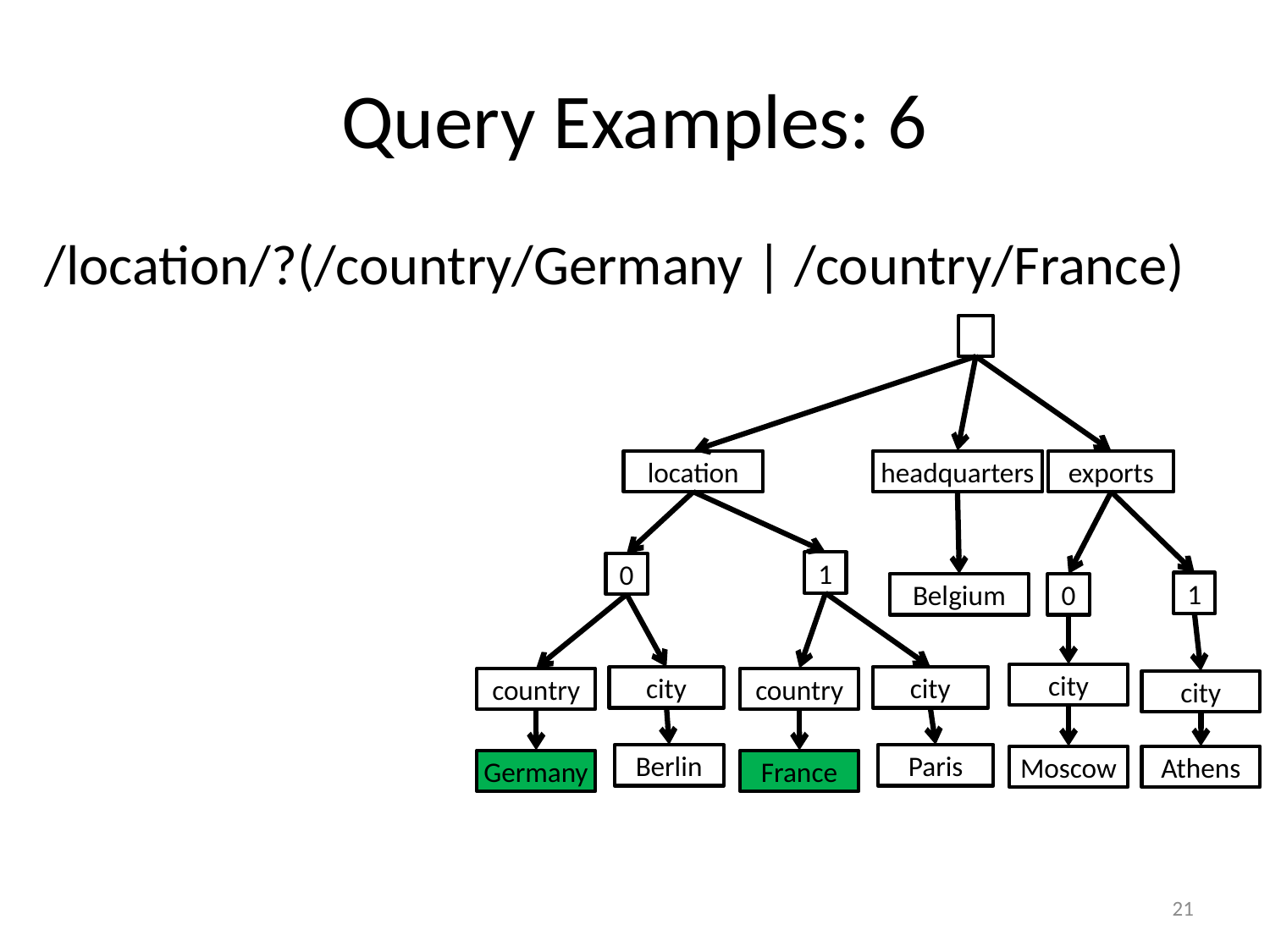

# Query Examples: 6
/location/?(/country/Germany | /country/France)

location
headquarters
exports
1
0
1
Belgium
0
city
city
city
country
country
city
Berlin
Paris
Moscow
Athens
Germany
France
21